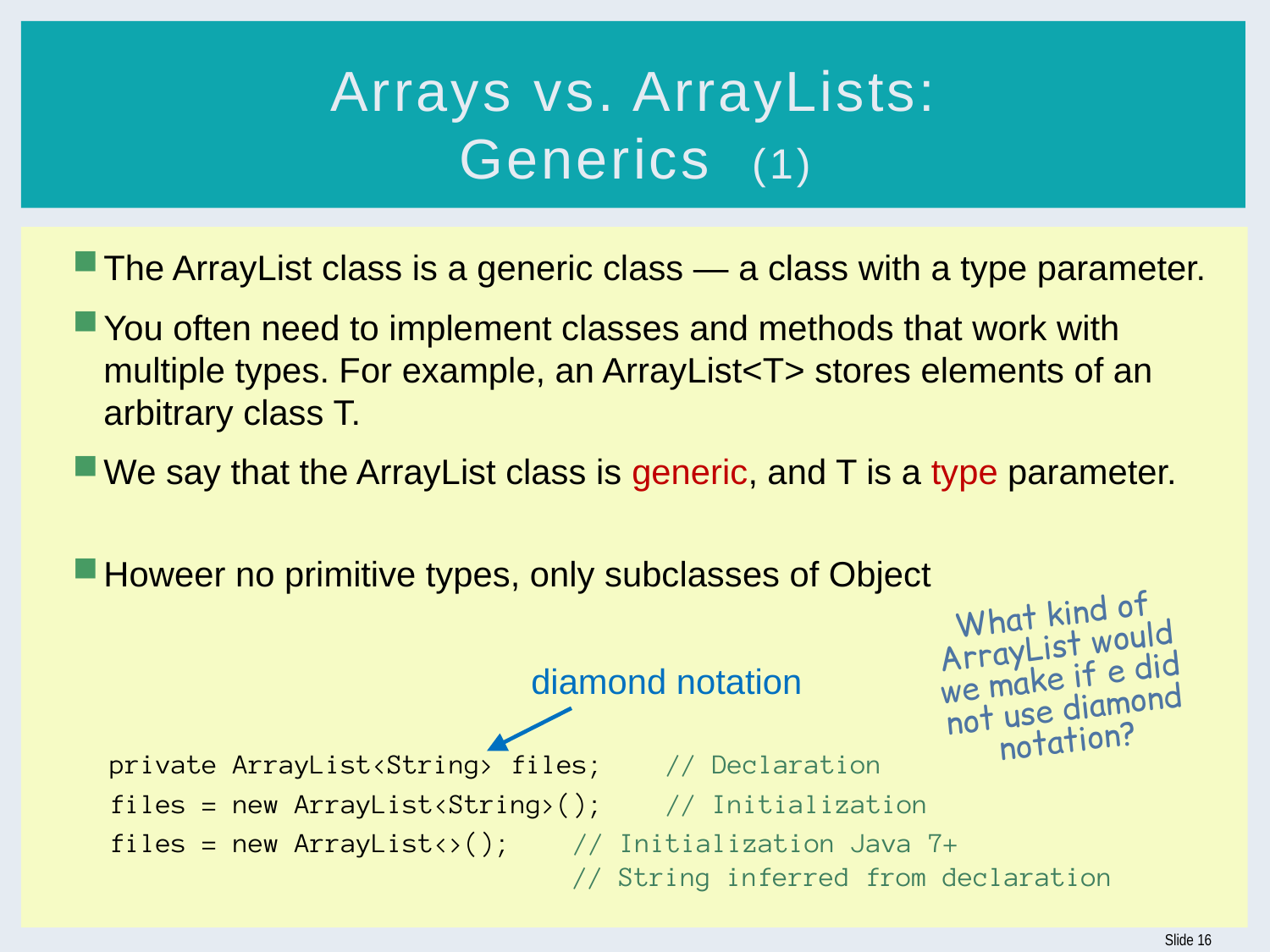

# Arrays vs. ArrayLists: Generics  (1)
The ArrayList class is a generic class — a class with a type parameter.
You often need to implement classes and methods that work with multiple types. For example, an ArrayList<T> stores elements of an arbitrary class T.
We say that the ArrayList class is generic, and T is a type parameter.
Howeer no primitive types, only subclasses of Object
private ArrayList<String> files;    // Declaration
files = new ArrayList<String>();    // Initialization
files = new ArrayList<>();    // Initialization Java 7+
                              // String inferred from declaration

What kind of ArrayList would we make if e did not use diamond notation?
diamond notation